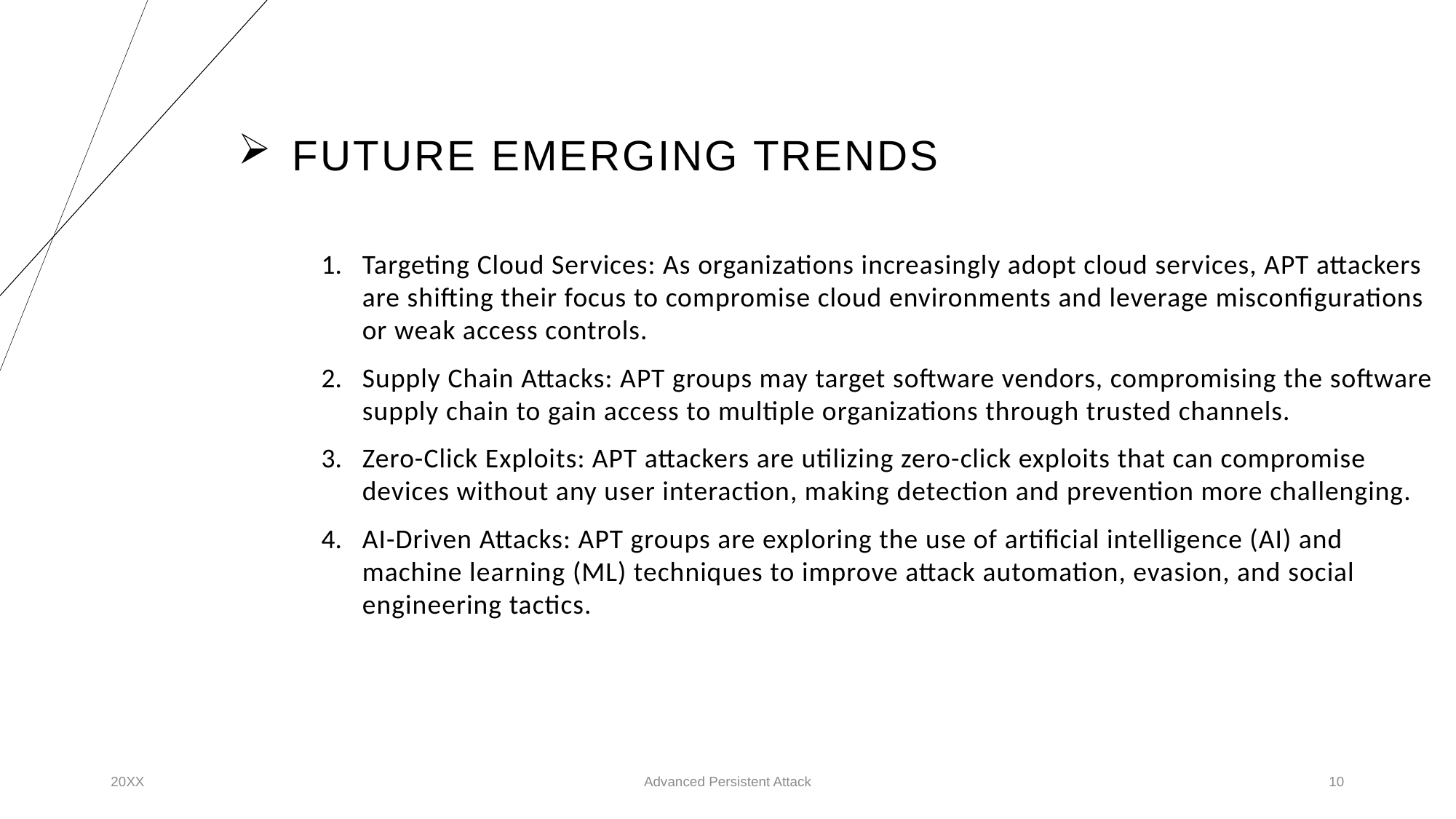

# Future emerging trends

Targeting Cloud Services: As organizations increasingly adopt cloud services, APT attackers are shifting their focus to compromise cloud environments and leverage misconfigurations or weak access controls.
Supply Chain Attacks: APT groups may target software vendors, compromising the software supply chain to gain access to multiple organizations through trusted channels.
Zero-Click Exploits: APT attackers are utilizing zero-click exploits that can compromise devices without any user interaction, making detection and prevention more challenging.
AI-Driven Attacks: APT groups are exploring the use of artificial intelligence (AI) and machine learning (ML) techniques to improve attack automation, evasion, and social engineering tactics.
20XX
Advanced Persistent Attack
10